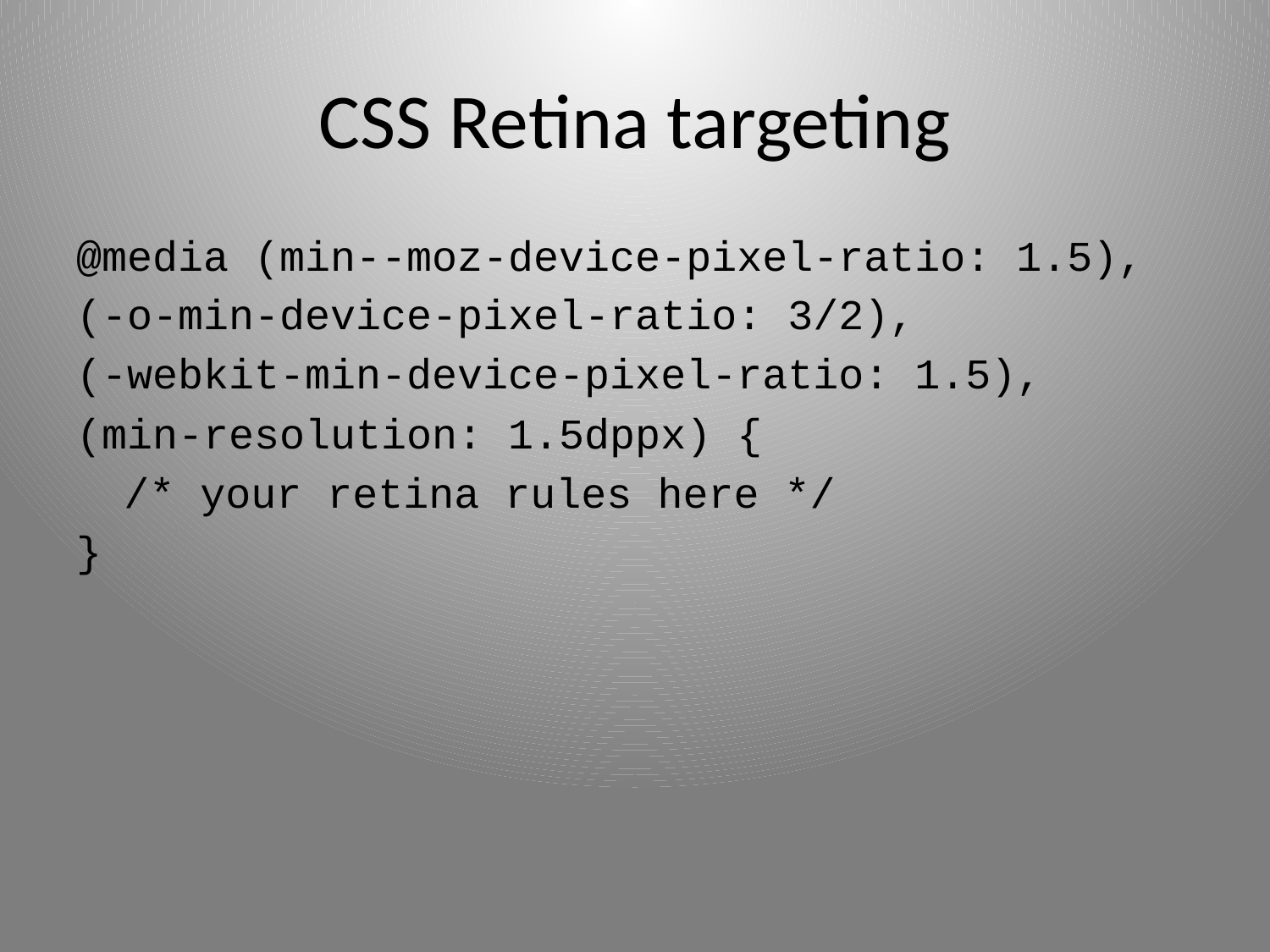

# CSS Retina targeting
@media (min--moz-device-pixel-ratio: 1.5),
(-o-min-device-pixel-ratio: 3/2),
(-webkit-min-device-pixel-ratio: 1.5),
(min-resolution: 1.5dppx) {
	/* your retina rules here */
}